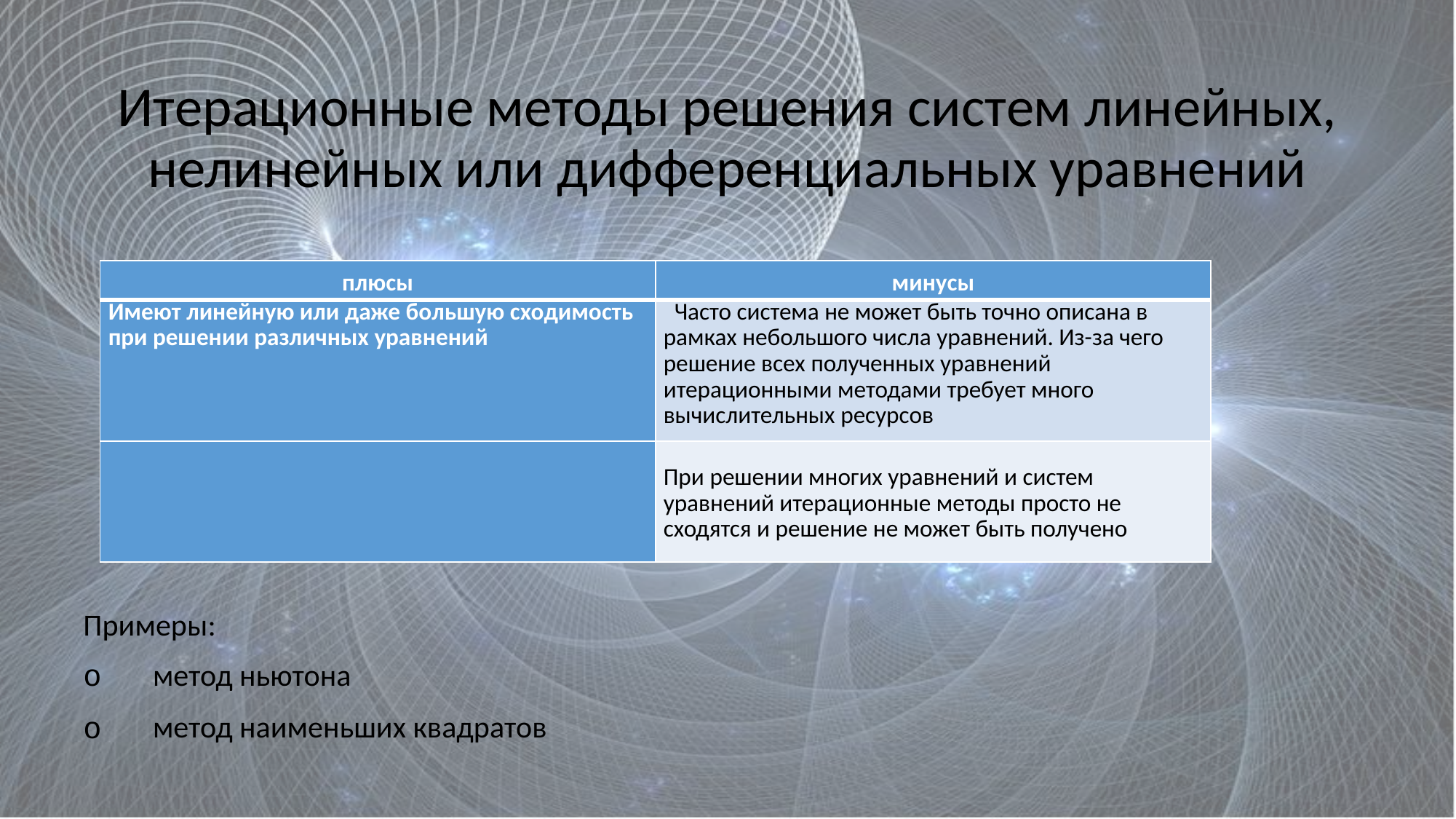

# Итерационные методы решения систем линейных, нелинейных или дифференциальных уравнений
| плюсы | минусы |
| --- | --- |
| Имеют линейную или даже большую сходимость при решении различных уравнений | Часто система не может быть точно описана в рамках небольшого числа уравнений. Из-за чего решение всех полученных уравнений итерационными методами требует много вычислительных ресурсов |
|  | При решении многих уравнений и систем уравнений итерационные методы просто не сходятся и решение не может быть получено |
Примеры:
метод ньютона
метод наименьших квадратов